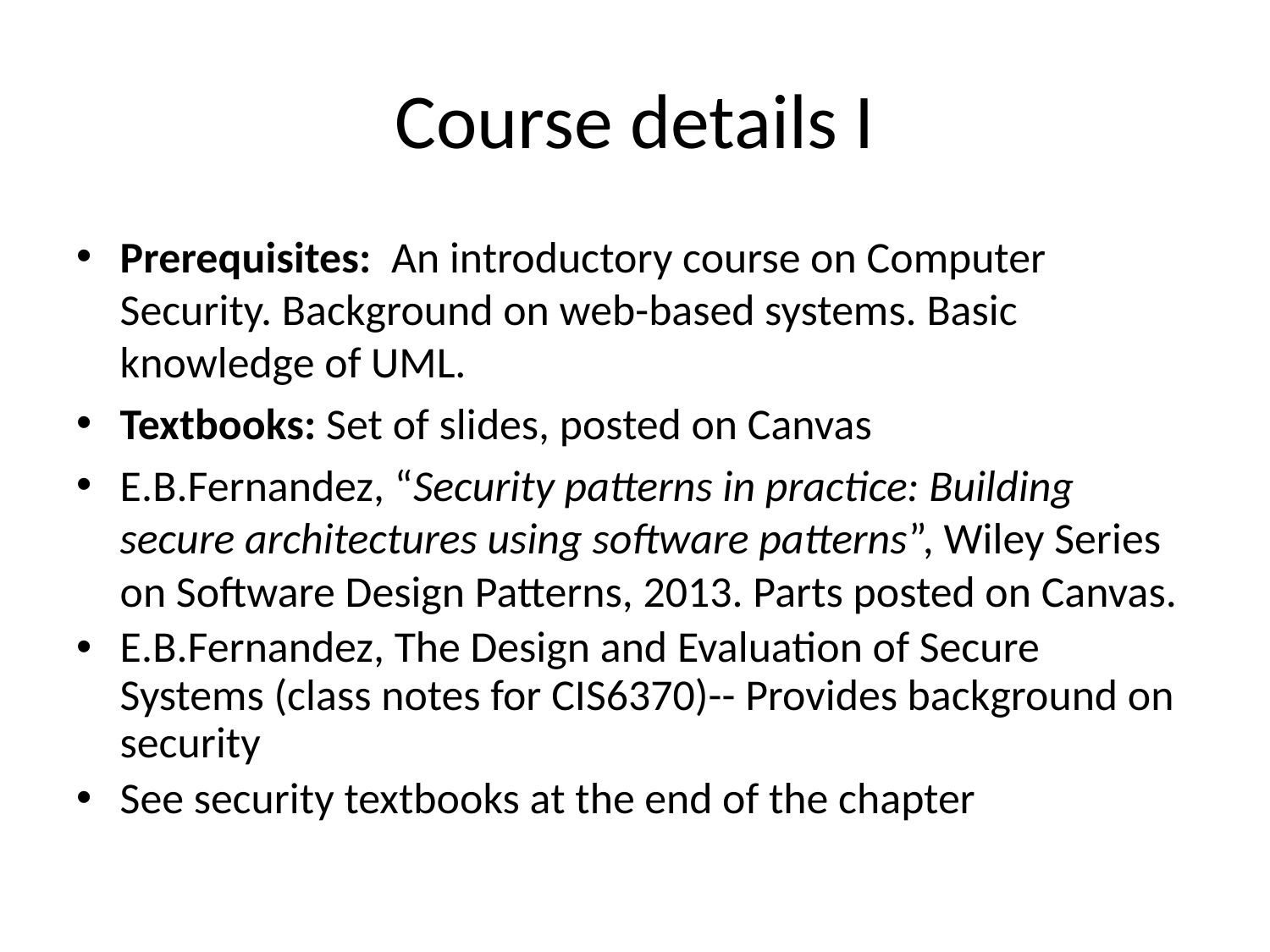

# Course details I
Prerequisites:  An introductory course on Computer Security. Background on web-based systems. Basic knowledge of UML.
Textbooks: Set of slides, posted on Canvas
E.B.Fernandez, “Security patterns in practice: Building secure architectures using software patterns”, Wiley Series on Software Design Patterns, 2013. Parts posted on Canvas.
E.B.Fernandez, The Design and Evaluation of Secure Systems (class notes for CIS6370)-- Provides background on security
See security textbooks at the end of the chapter